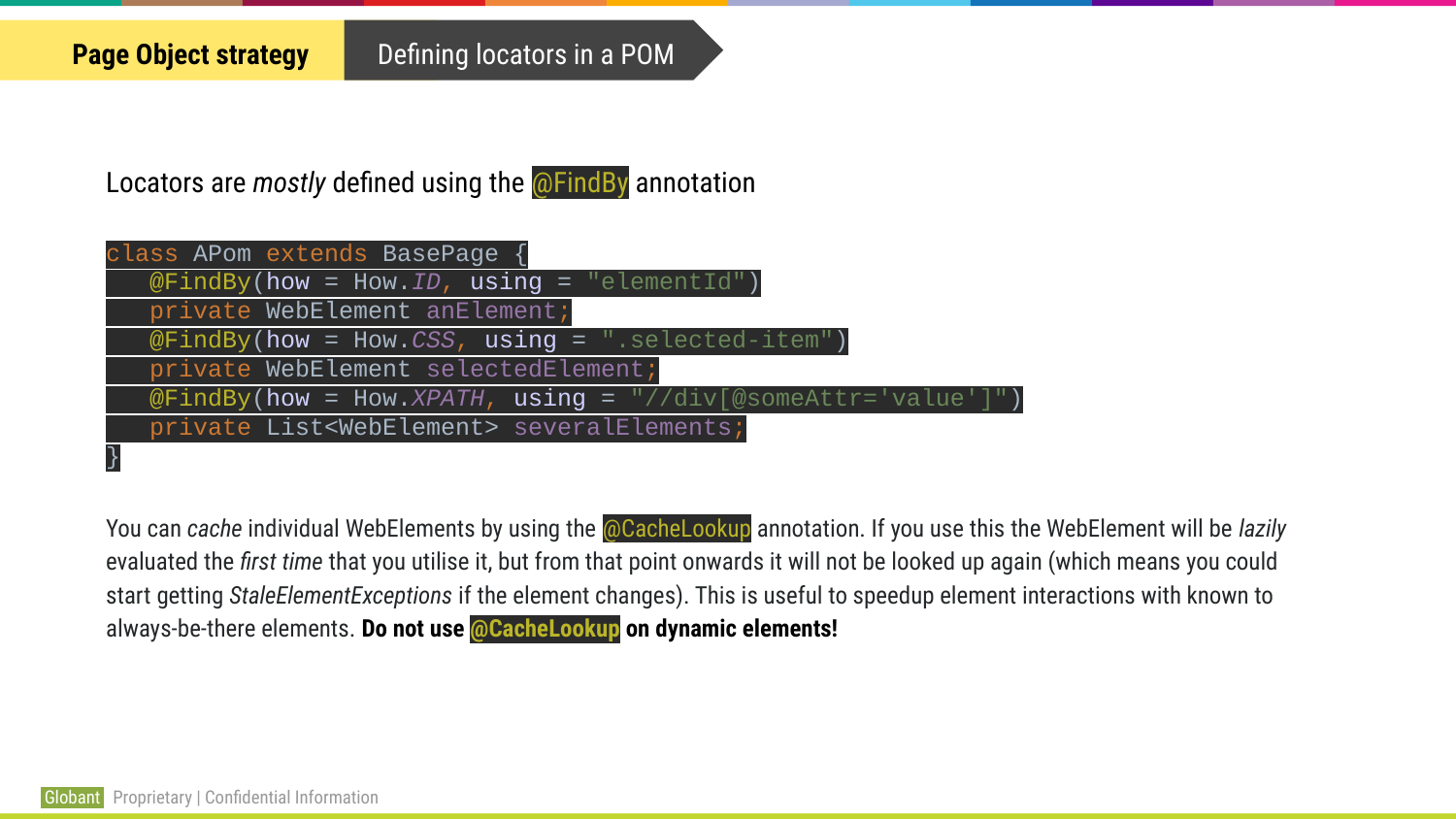

Page Object strategy
Defining locators in a POM
Locators are mostly defined using the @FindBy annotation

class APom extends BasePage {
   @FindBy(how = How.ID, using = "elementId")
   private WebElement anElement;
   @FindBy(how = How.CSS, using = ".selected-item")
   private WebElement selectedElement;
   @FindBy(how = How.XPATH, using = "//div[@someAttr='value']")
   private List<WebElement> severalElements;
}

You can cache individual WebElements by using the @CacheLookup annotation. If you use this the WebElement will be lazily evaluated the first time that you utilise it, but from that point onwards it will not be looked up again (which means you could start getting StaleElementExceptions if the element changes). This is useful to speedup element interactions with known to always-be-there elements. Do not use @CacheLookup on dynamic elements!

 Globant   Proprietary | Confidential Information